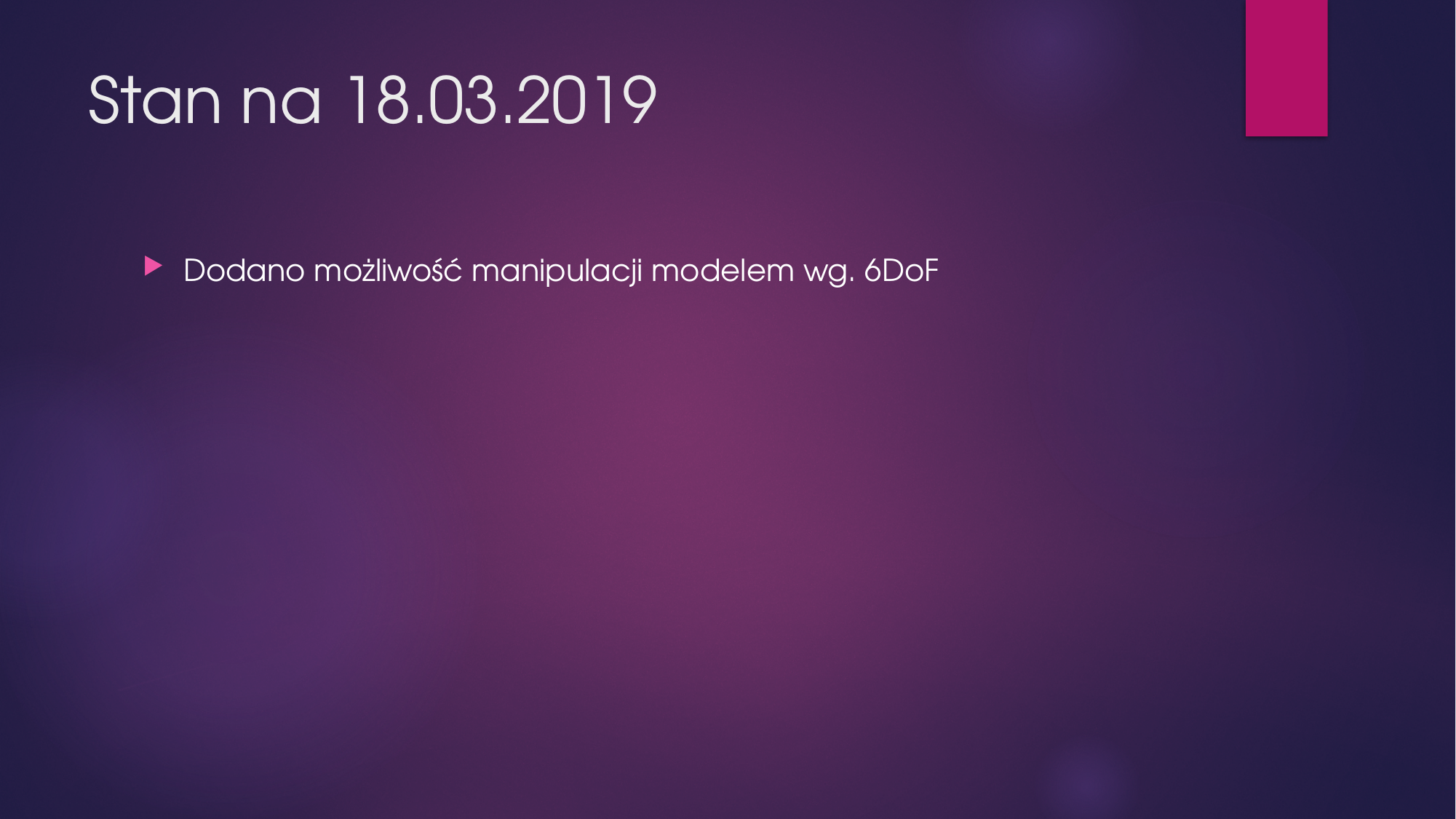

# Stan na 18.03.2019
Dodano możliwość manipulacji modelem wg. 6DoF